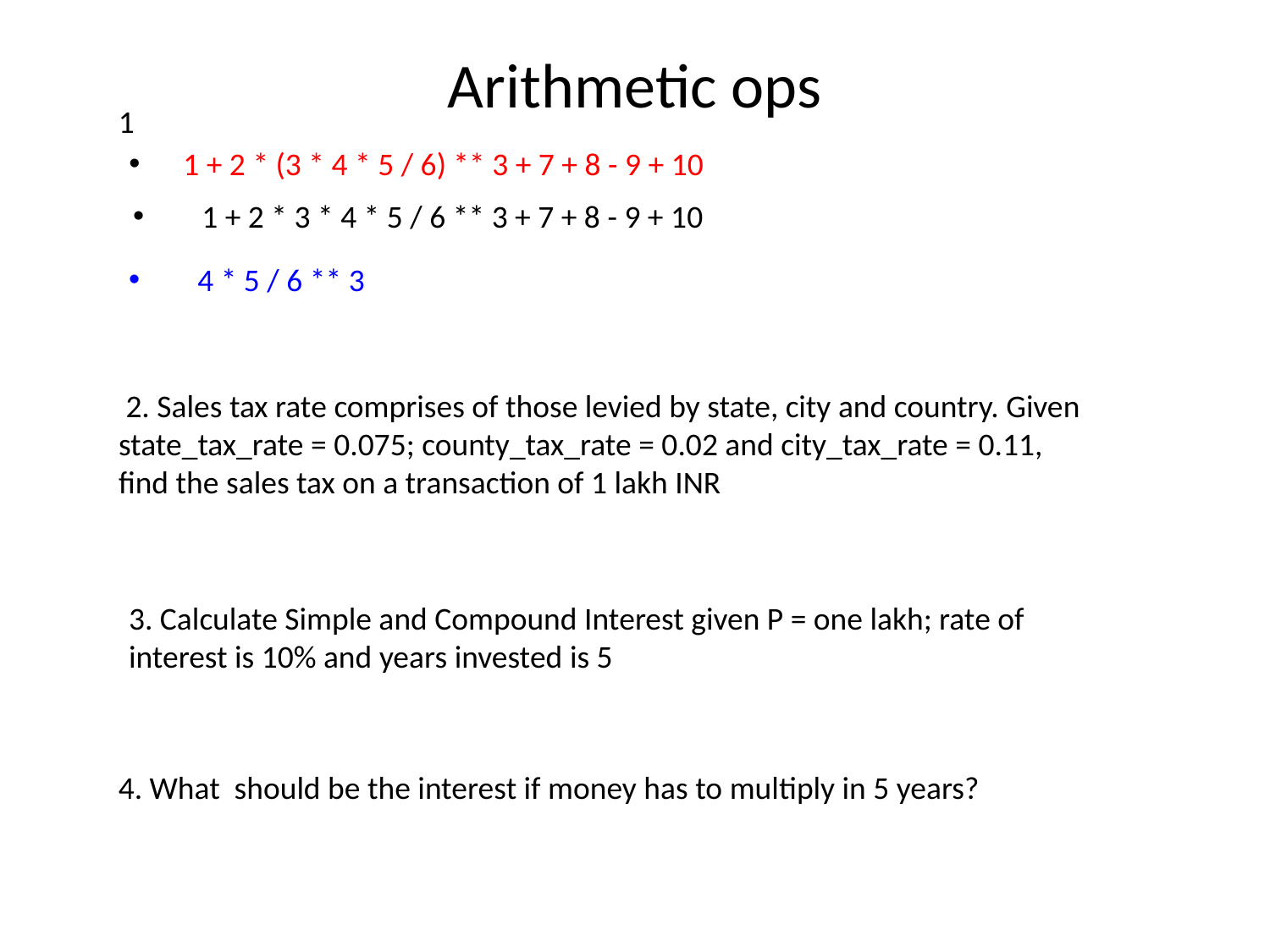

Arithmetic ops
1
      1 + 2 * (3 * 4 * 5 / 6) ** 3 + 7 + 8 - 9 + 10
        1 + 2 * 3 * 4 * 5 / 6 ** 3 + 7 + 8 - 9 + 10
        4 * 5 / 6 ** 3

# 2. Sales tax rate comprises of those levied by state, city and country. Given state_tax_rate = 0.075; county_tax_rate = 0.02 and city_tax_rate = 0.11, find the sales tax on a transaction of 1 lakh INR
3. Calculate Simple and Compound Interest given P = one lakh; rate of interest is 10% and years invested is 5
4. What  should be the interest if money has to multiply in 5 years?